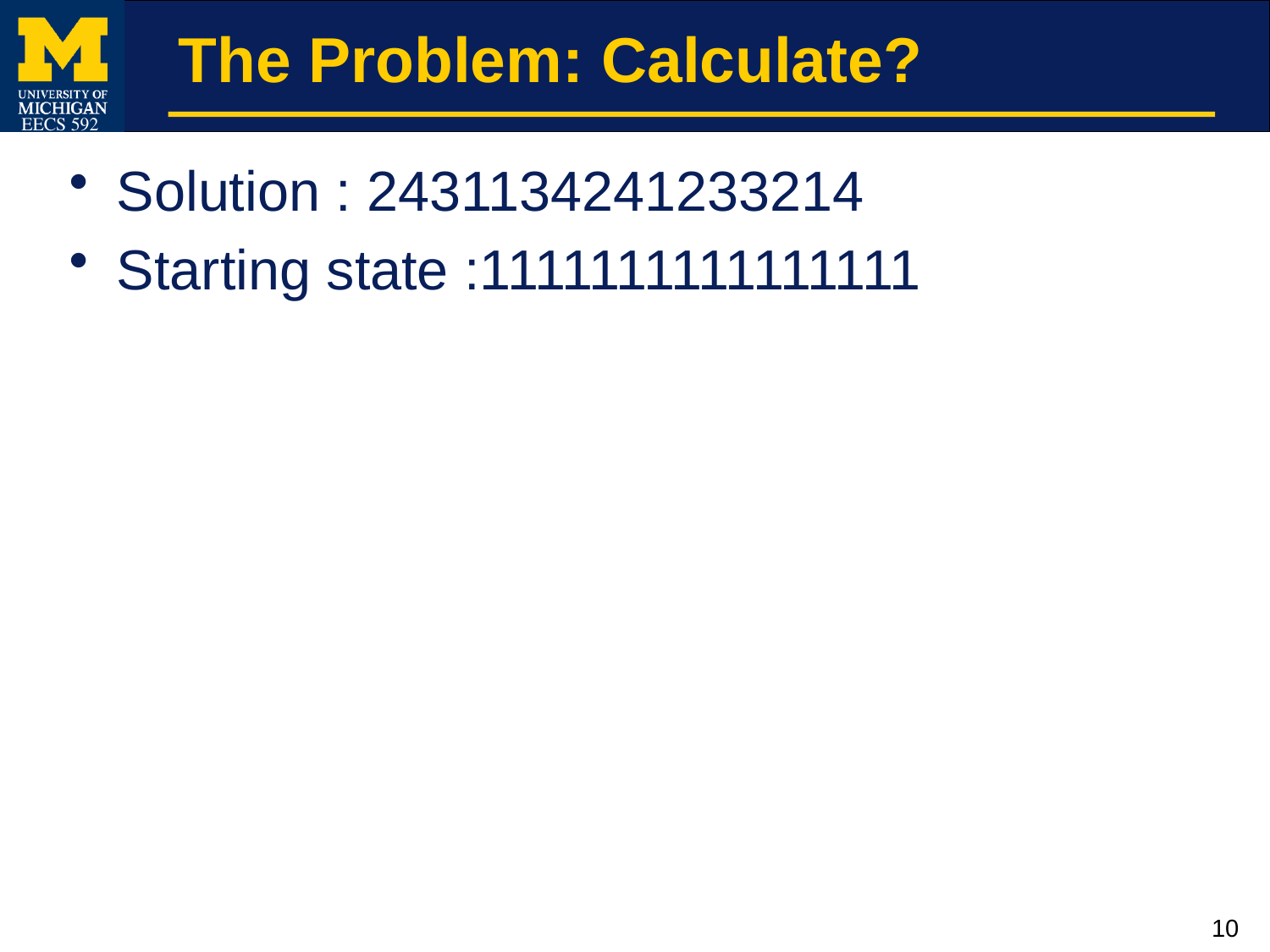

# The Problem: Calculate?
Solution : 2431134241233214
Starting state :1111111111111111